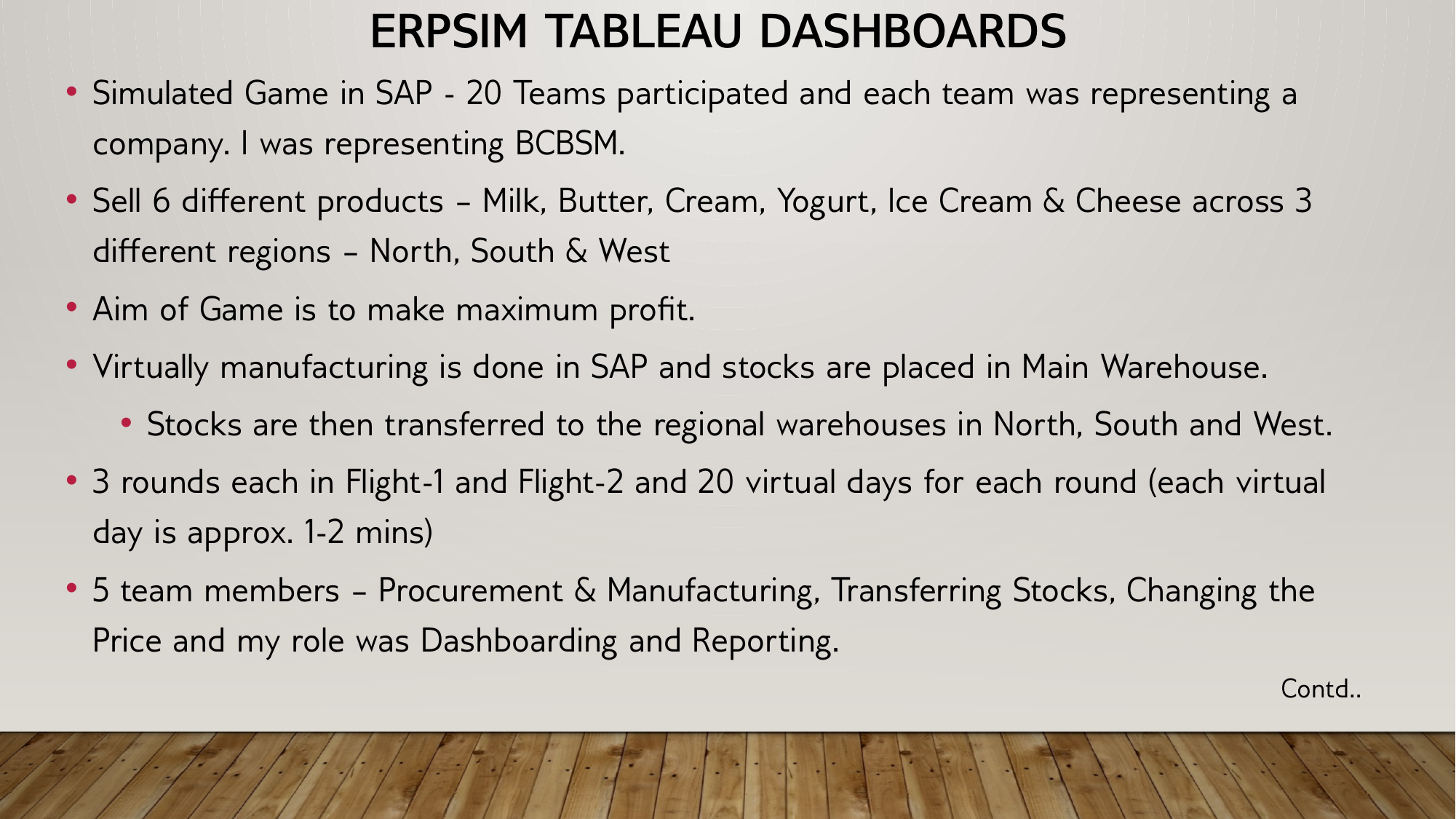

ERPsim TABLEAU DASHBOARDS
Simulated Game in SAP - 20 Teams participated and each team was representing a company. I was representing BCBSM.
Sell 6 different products – Milk, Butter, Cream, Yogurt, Ice Cream & Cheese across 3 different regions – North, South & West
Aim of Game is to make maximum profit.
Virtually manufacturing is done in SAP and stocks are placed in Main Warehouse.
Stocks are then transferred to the regional warehouses in North, South and West.
3 rounds each in Flight-1 and Flight-2 and 20 virtual days for each round (each virtual day is approx. 1-2 mins)
5 team members – Procurement & Manufacturing, Transferring Stocks, Changing the Price and my role was Dashboarding and Reporting.
Contd..